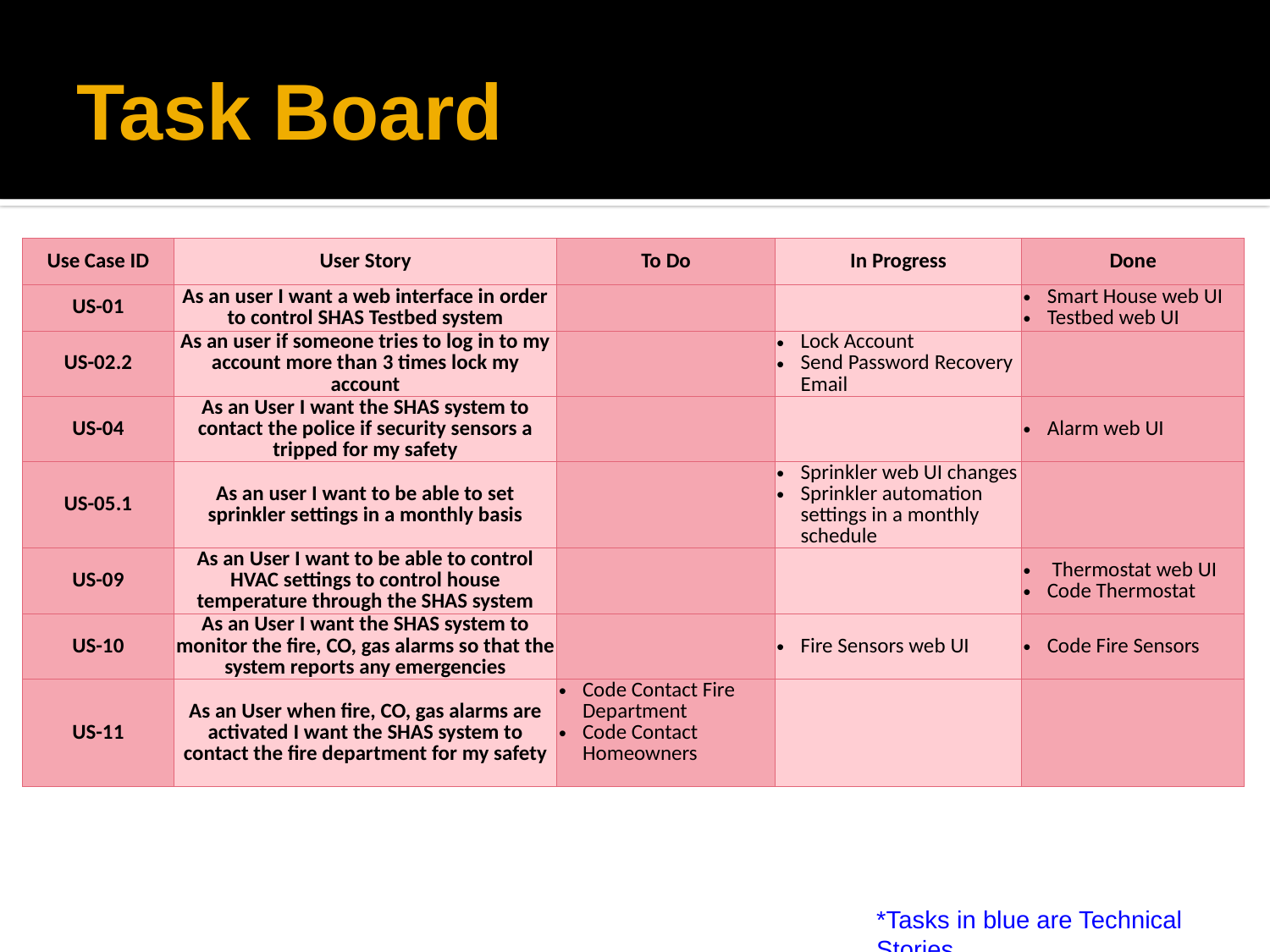

# Task Board
| Use Case ID | User Story | To Do | In Progress | Done |
| --- | --- | --- | --- | --- |
| US-01 | As an user I want a web interface in order to control SHAS Testbed system |  |  | Smart House web UI Testbed web UI |
| US-02.2 | As an user if someone tries to log in to my account more than 3 times lock my account |  | Lock Account Send Password Recovery Email |  |
| US-04 | As an User I want the SHAS system to contact the police if security sensors a tripped for my safety |  |  | Alarm web UI |
| US-05.1 | As an user I want to be able to set sprinkler settings in a monthly basis |  | Sprinkler web UI changes Sprinkler automation settings in a monthly schedule |  |
| US-09 | As an User I want to be able to control HVAC settings to control house temperature through the SHAS system |  |  | Thermostat web UI Code Thermostat |
| US-10 | As an User I want the SHAS system to monitor the fire, CO, gas alarms so that the system reports any emergencies |  | Fire Sensors web UI | Code Fire Sensors |
| US-11 | As an User when fire, CO, gas alarms are activated I want the SHAS system to contact the fire department for my safety | Code Contact Fire Department Code Contact Homeowners |  |  |
*Tasks in blue are Technical Stories